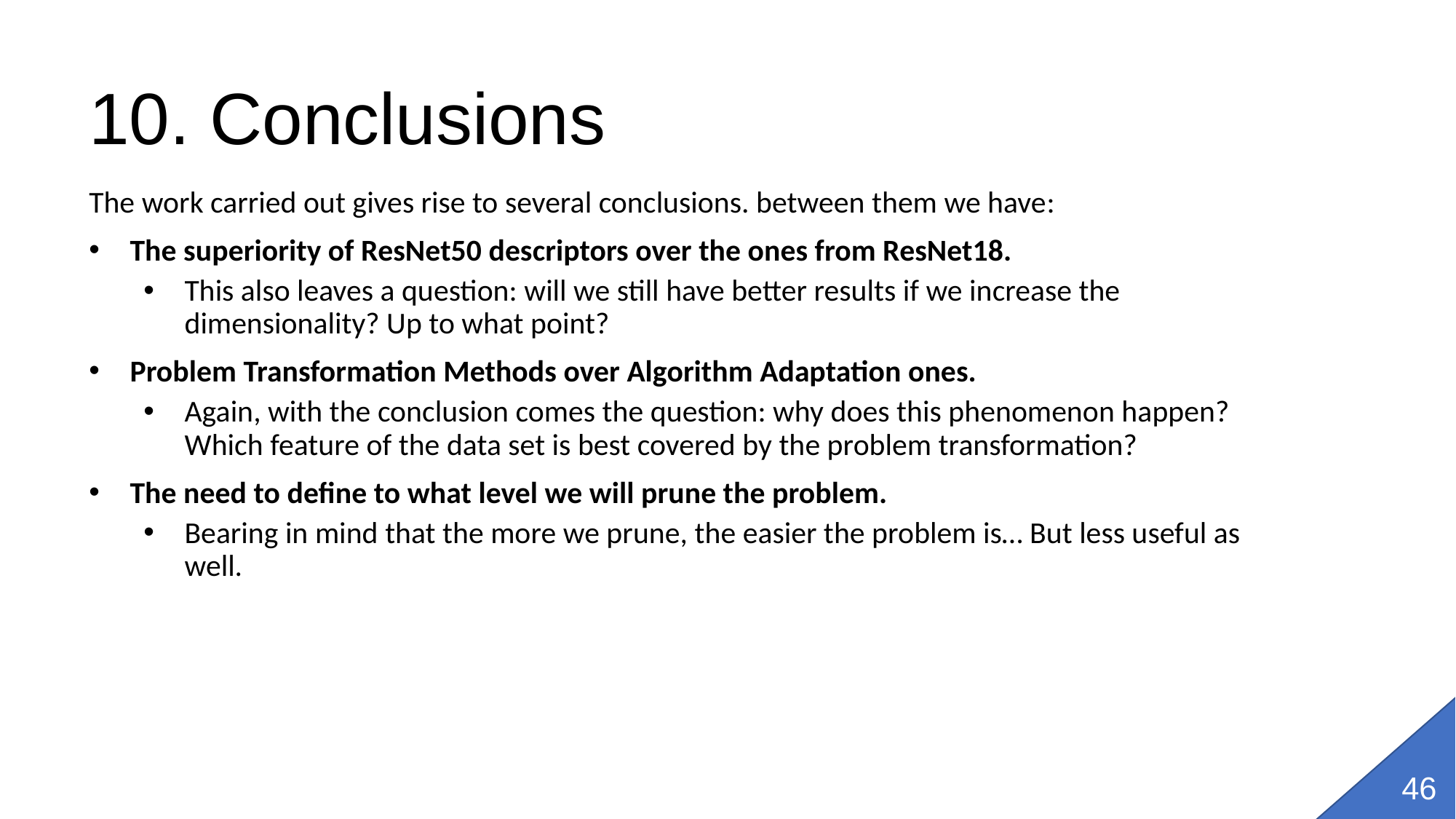

# 10. Conclusions
The work carried out gives rise to several conclusions. between them we have:
The superiority of ResNet50 descriptors over the ones from ResNet18.
This also leaves a question: will we still have better results if we increase the dimensionality? Up to what point?
Problem Transformation Methods over Algorithm Adaptation ones.
Again, with the conclusion comes the question: why does this phenomenon happen? Which feature of the data set is best covered by the problem transformation?
The need to define to what level we will prune the problem.
Bearing in mind that the more we prune, the easier the problem is… But less useful as well.

46